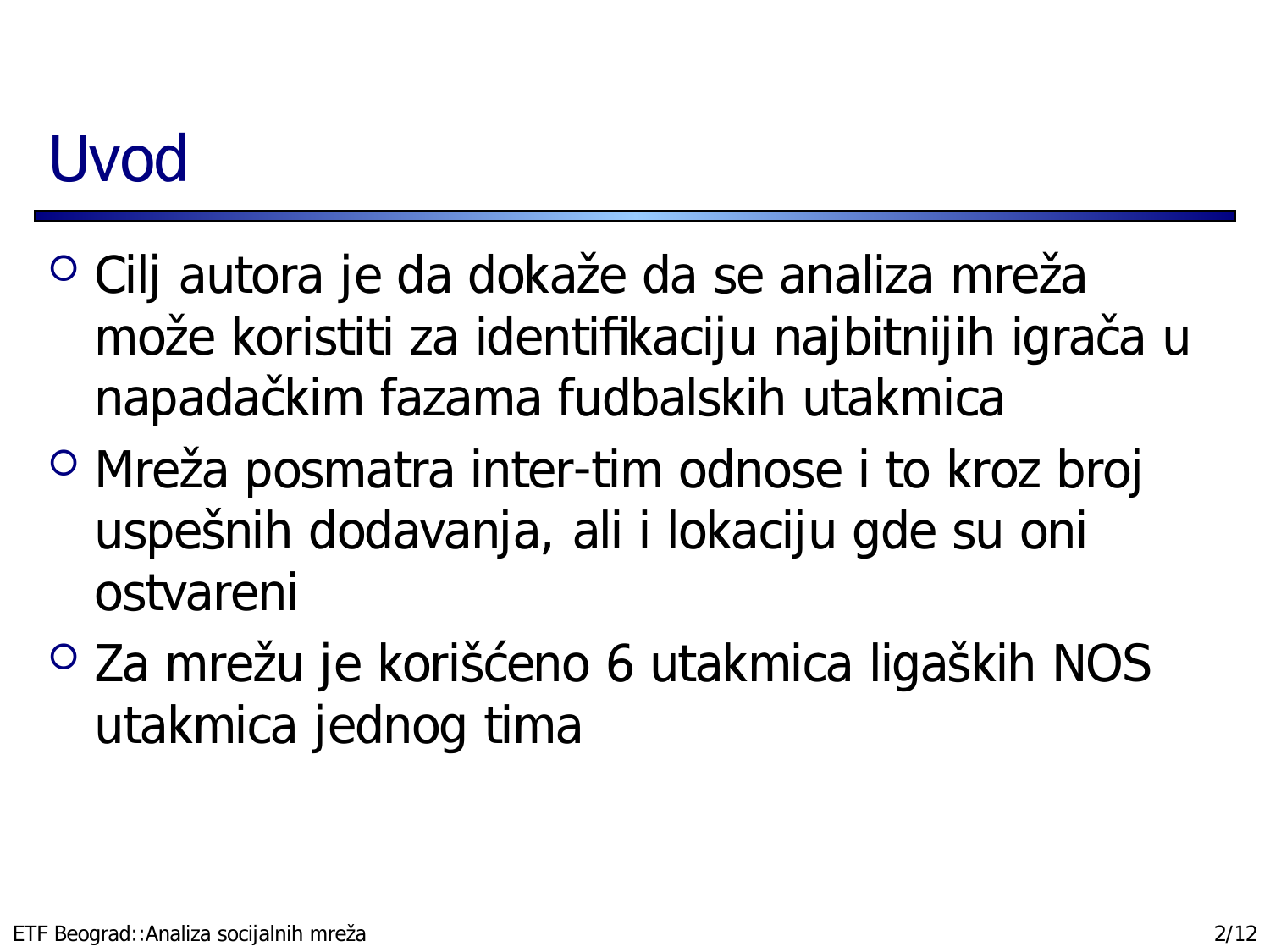

# Uvod
Cilj autora je da dokaže da se analiza mreža može koristiti za identifikaciju najbitnijih igrača u napadačkim fazama fudbalskih utakmica
Mreža posmatra inter-tim odnose i to kroz broj uspešnih dodavanja, ali i lokaciju gde su oni ostvareni
Za mrežu je korišćeno 6 utakmica ligaških NOS utakmica jednog tima
ETF Beograd::Analiza socijalnih mreža
2/12